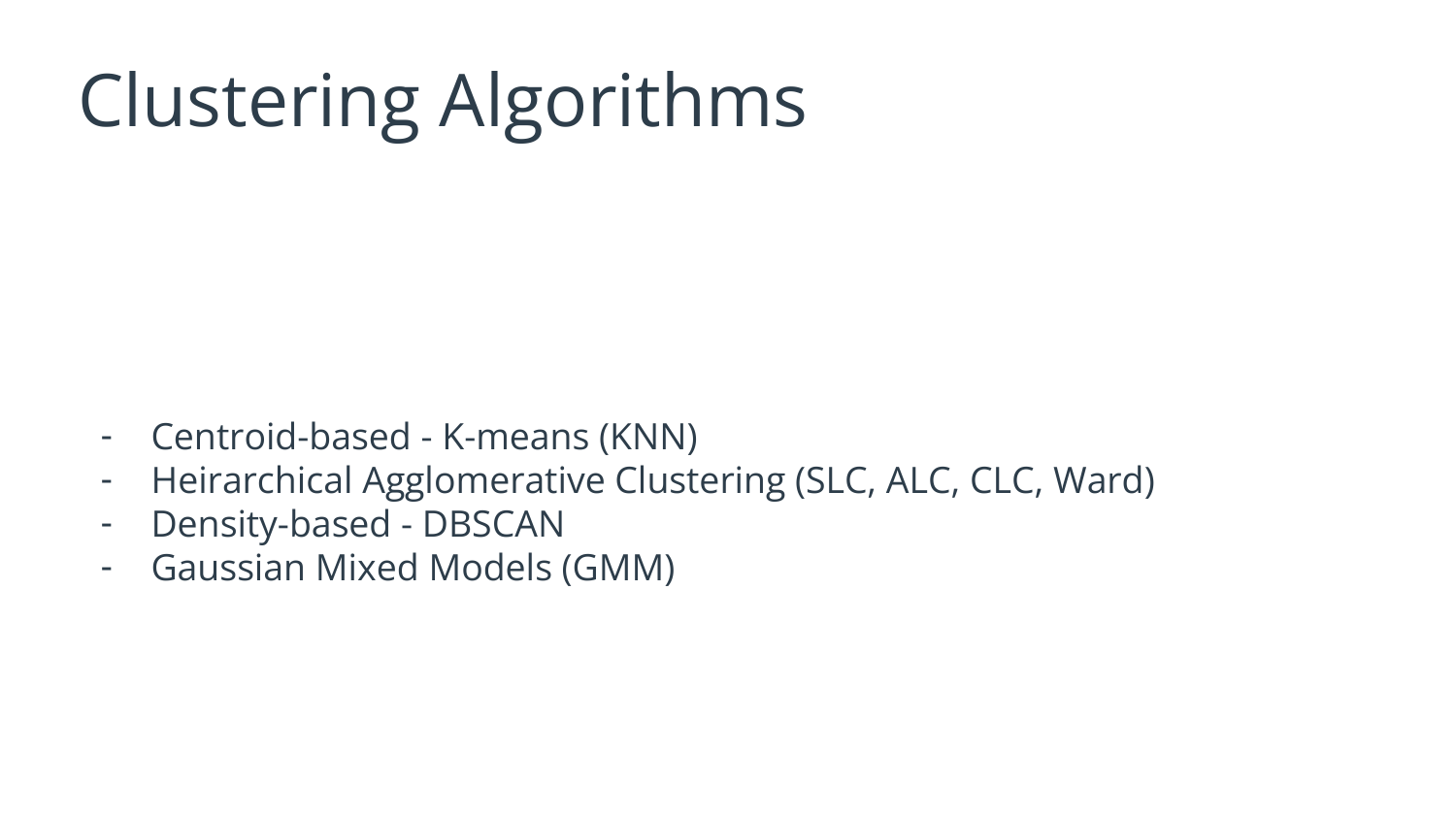

# Clustering Algorithms

Centroid-based - K-means (KNN)
Heirarchical Agglomerative Clustering (SLC, ALC, CLC, Ward)
Density-based - DBSCAN
Gaussian Mixed Models (GMM)